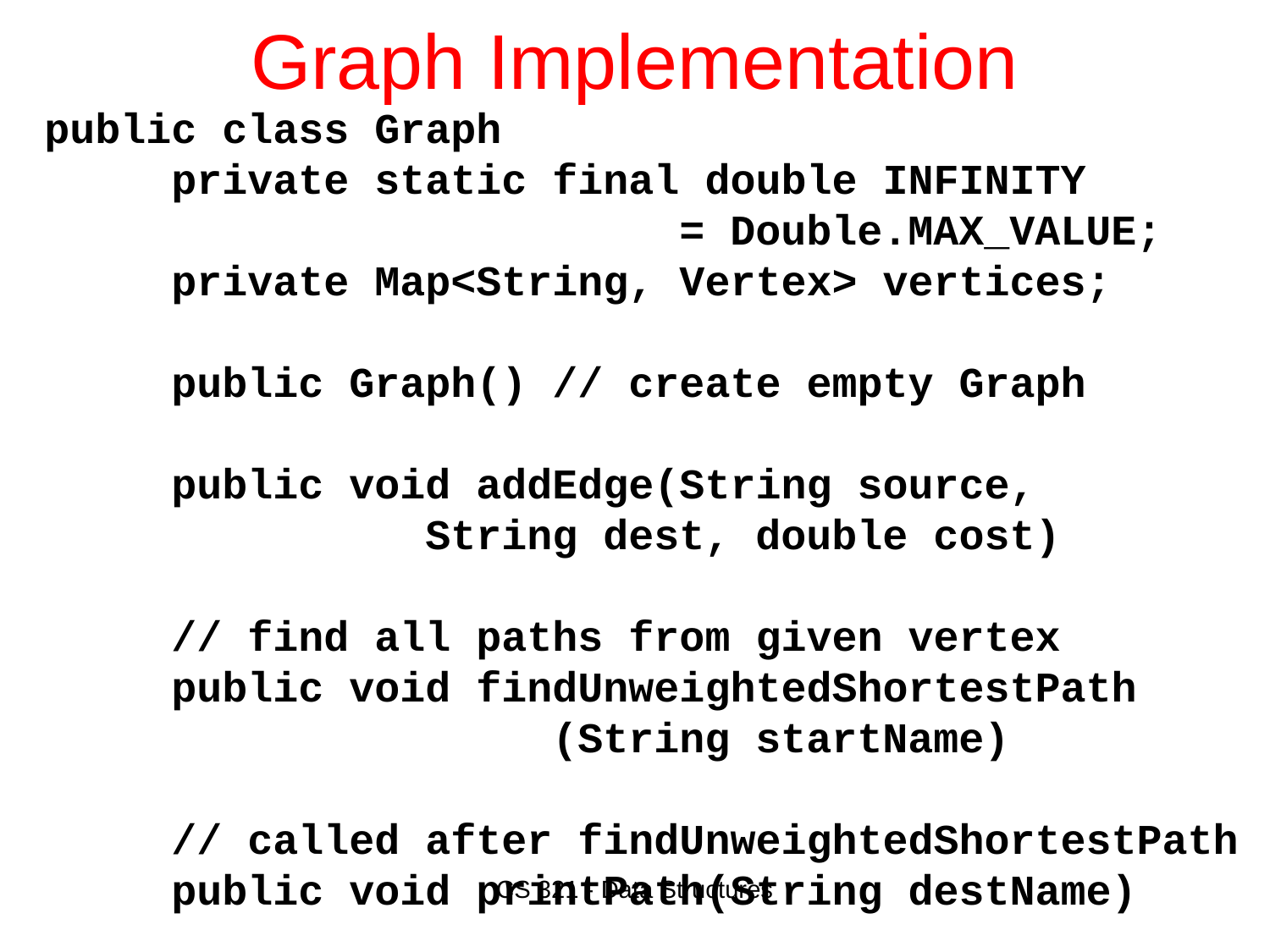

# Graph Implementation
public class Graph
	private static final double INFINITY
					= Double.MAX_VALUE;
	private Map<String, Vertex> vertices;

	public Graph() // create empty Graph

	public void addEdge(String source,
			String dest, double cost)

	// find all paths from given vertex
	public void findUnweightedShortestPath
				(String startName)

	// called after findUnweightedShortestPath
	public void printPath(String destName)
CS 321 - Data Structures